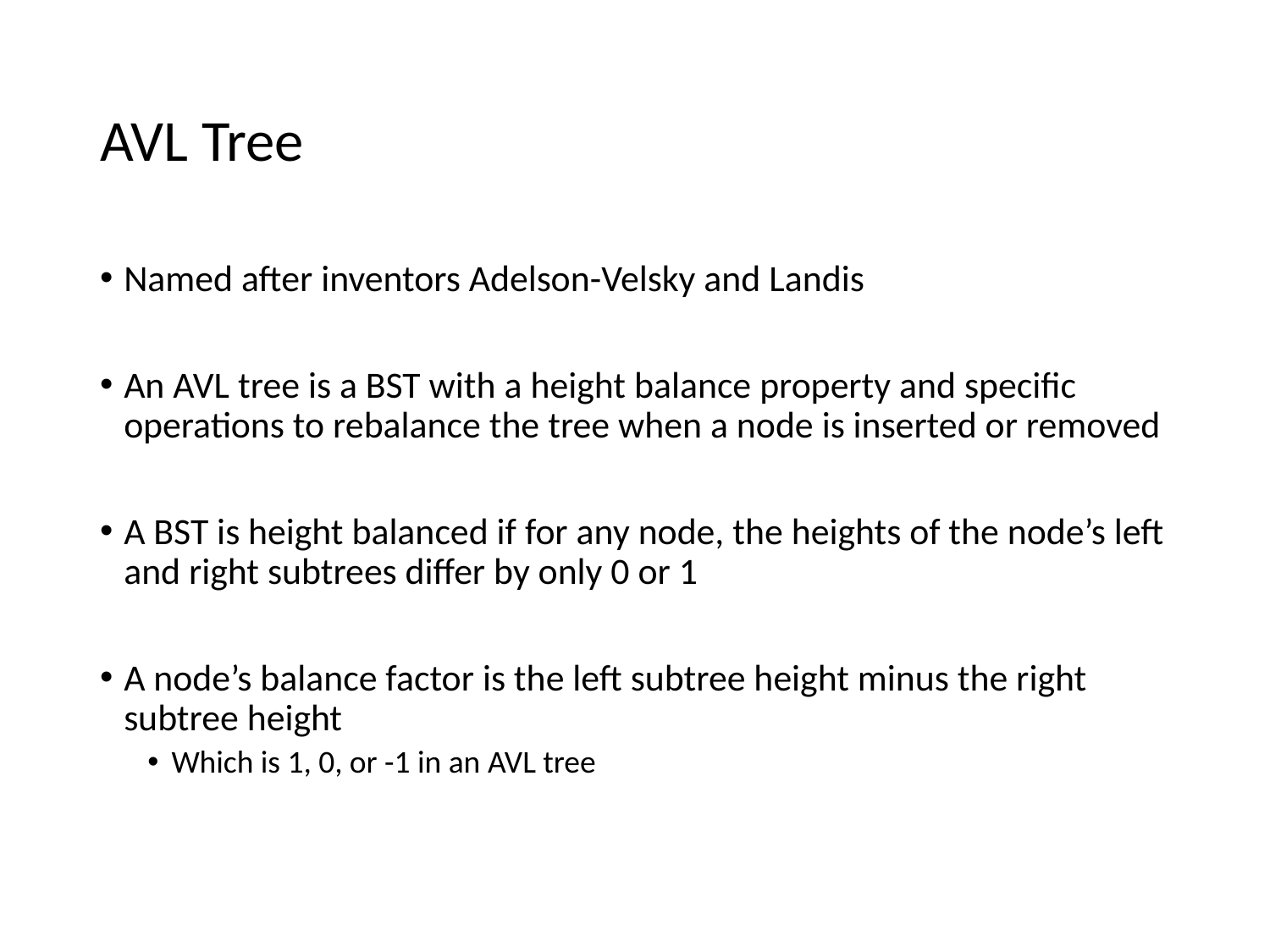

# AVL Tree
Named after inventors Adelson-Velsky and Landis

An AVL tree is a BST with a height balance property and specific operations to rebalance the tree when a node is inserted or removed

A BST is height balanced if for any node, the heights of the node’s left and right subtrees differ by only 0 or 1

A node’s balance factor is the left subtree height minus the right subtree height
Which is 1, 0, or -1 in an AVL tree